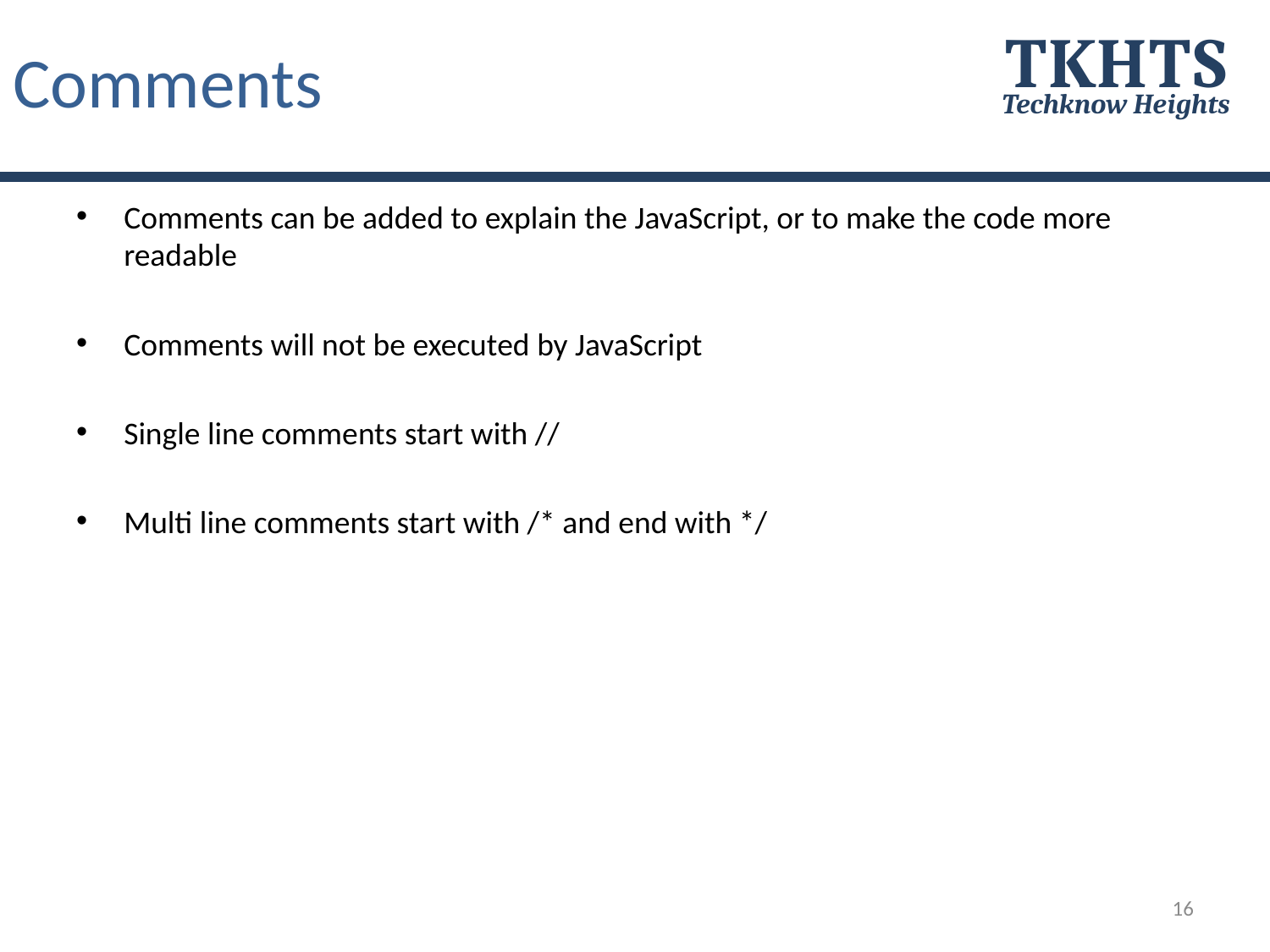

# Comments
TKHTS
Techknow Heights

Comments can be added to explain the JavaScript, or to make the code more readable

Comments will not be executed by JavaScript

Single line comments start with //

Multi line comments start with /* and end with */
16